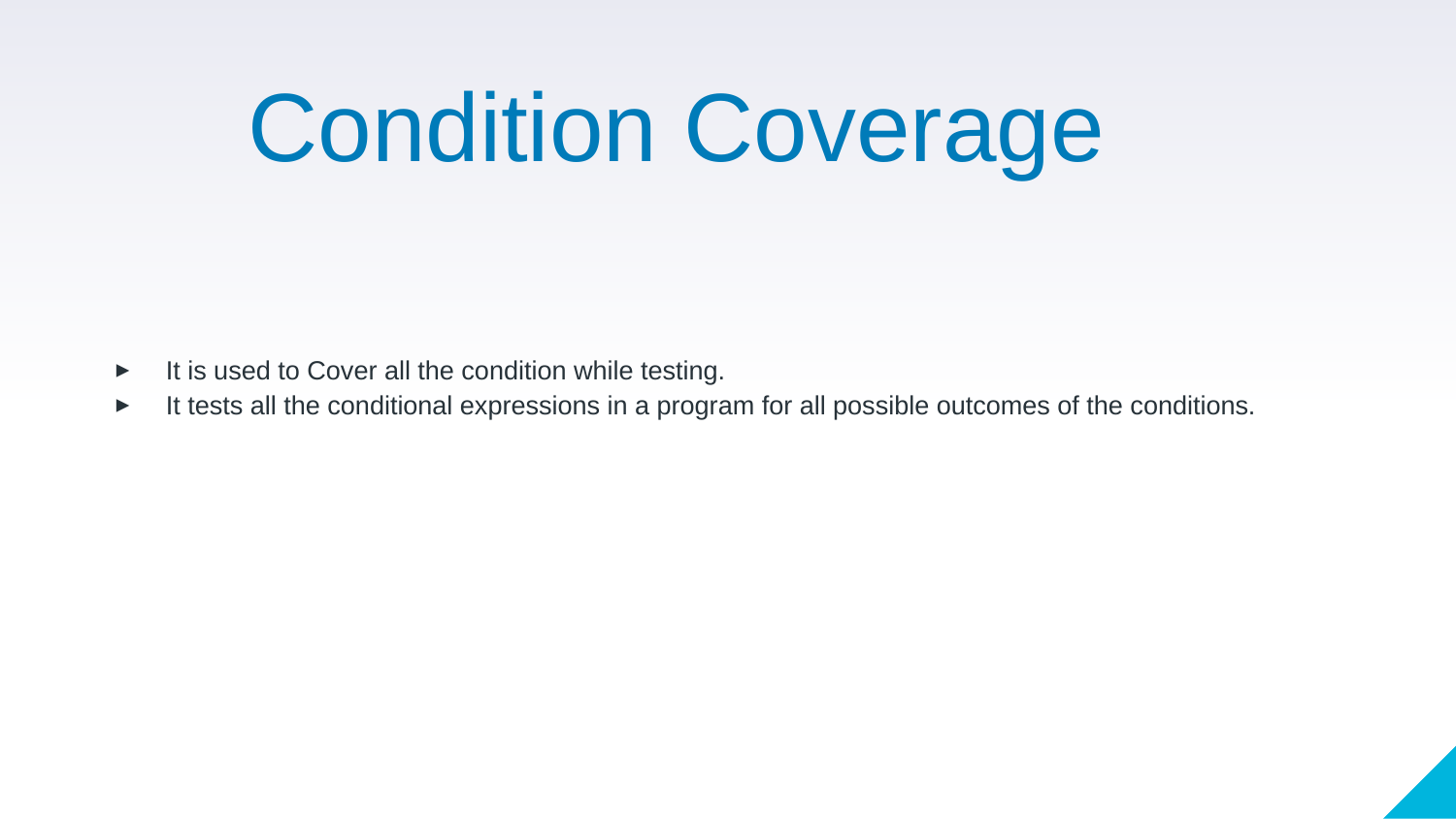

Condition Coverage
It is used to Cover all the condition while testing.
It tests all the conditional expressions in a program for all possible outcomes of the conditions.